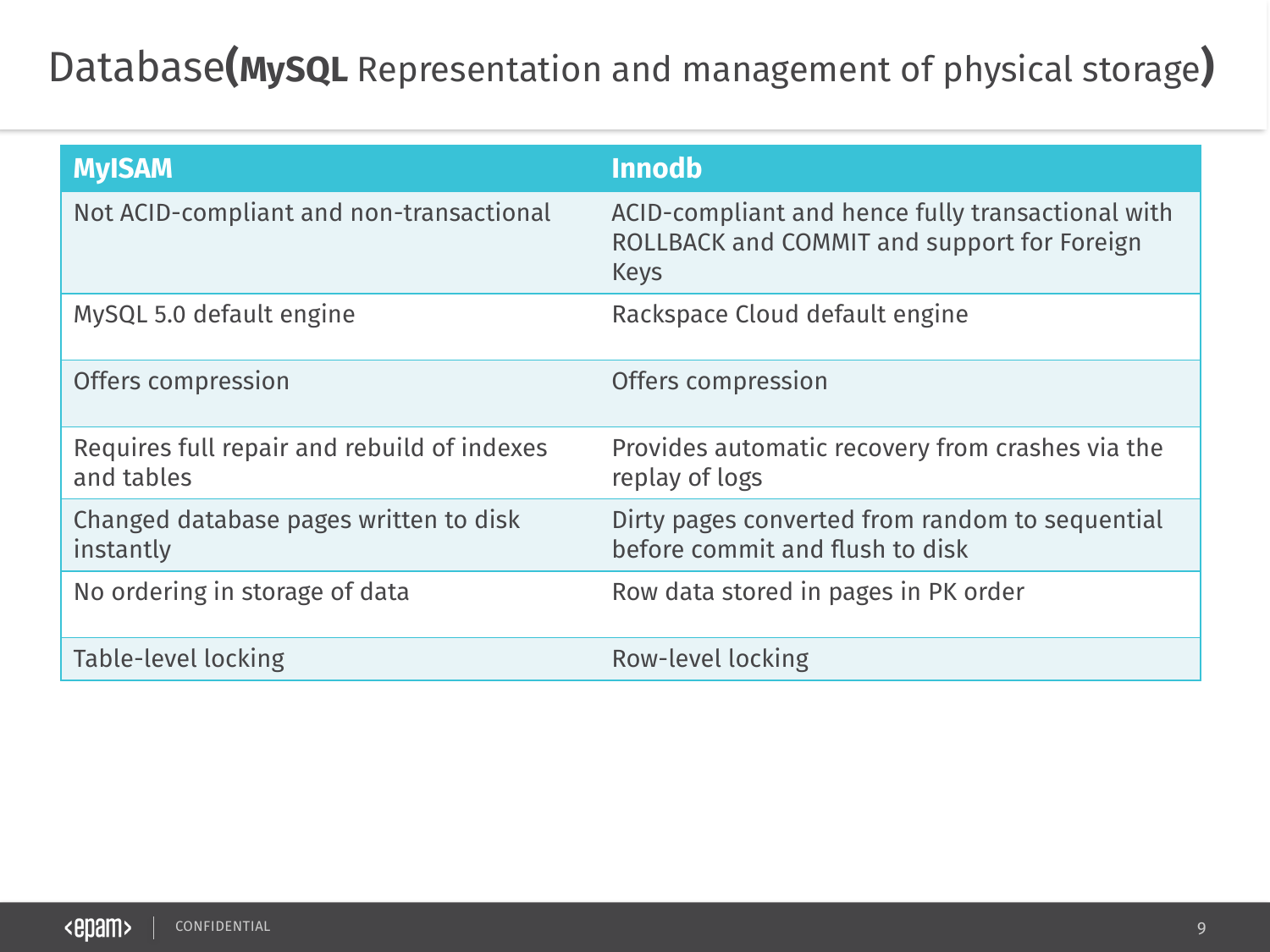

Database(MySQL Representation and management of physical storage)
| MyISAM | Innodb |
| --- | --- |
| Not ACID-compliant and non-transactional | ACID-compliant and hence fully transactional with ROLLBACK and COMMIT and support for Foreign Keys |
| MySQL 5.0 default engine | Rackspace Cloud default engine |
| Offers compression | Offers compression |
| Requires full repair and rebuild of indexes and tables | Provides automatic recovery from crashes via the replay of logs |
| Changed database pages written to disk instantly | Dirty pages converted from random to sequential before commit and flush to disk |
| No ordering in storage of data | Row data stored in pages in PK order |
| Table-level locking | Row-level locking |